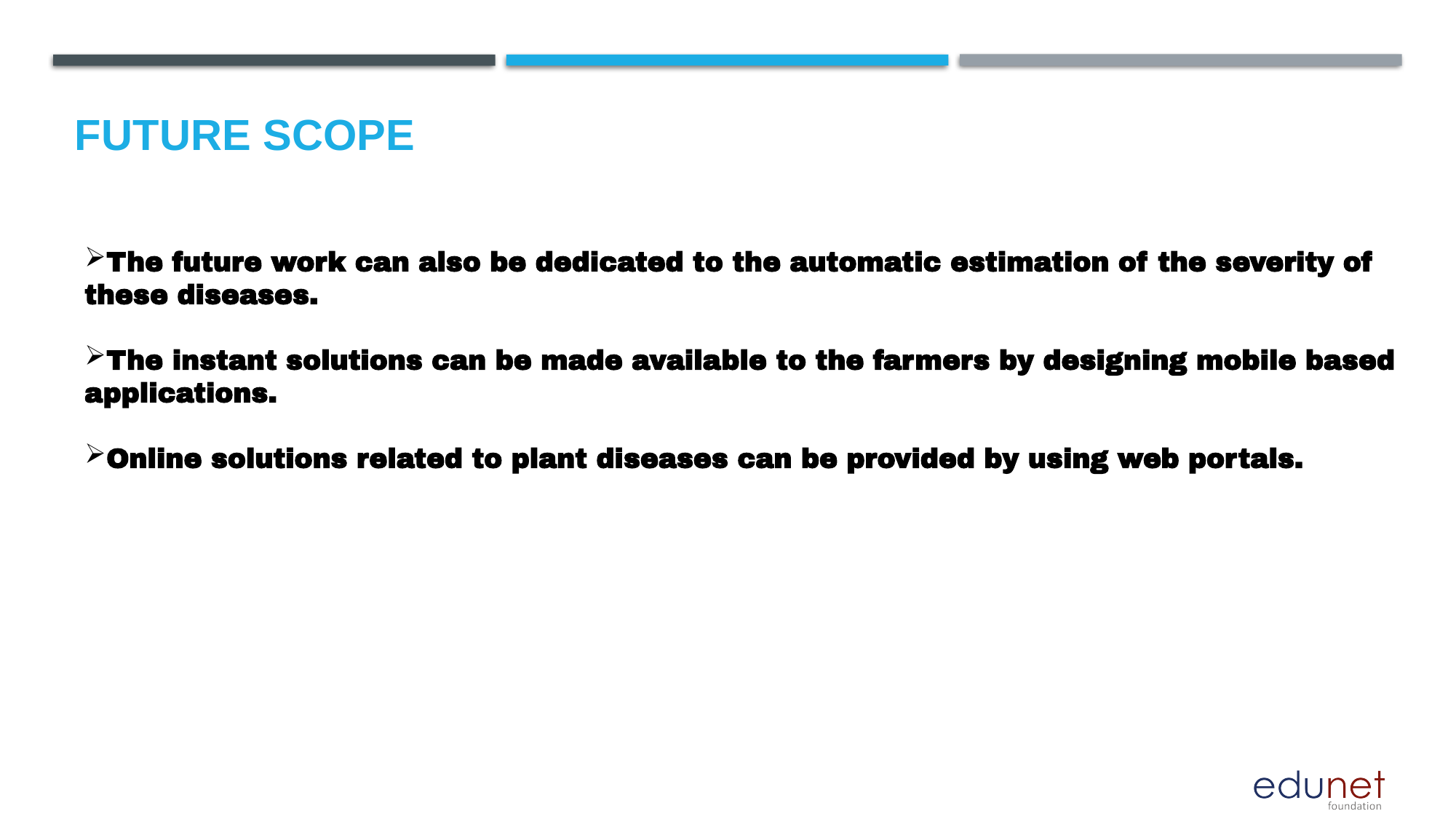

Future scope

The future work can also be dedicated to the automatic estimation of the severity of these diseases.

The instant solutions can be made available to the farmers by designing mobile based applications.

Online solutions related to plant diseases can be provided by using web portals.